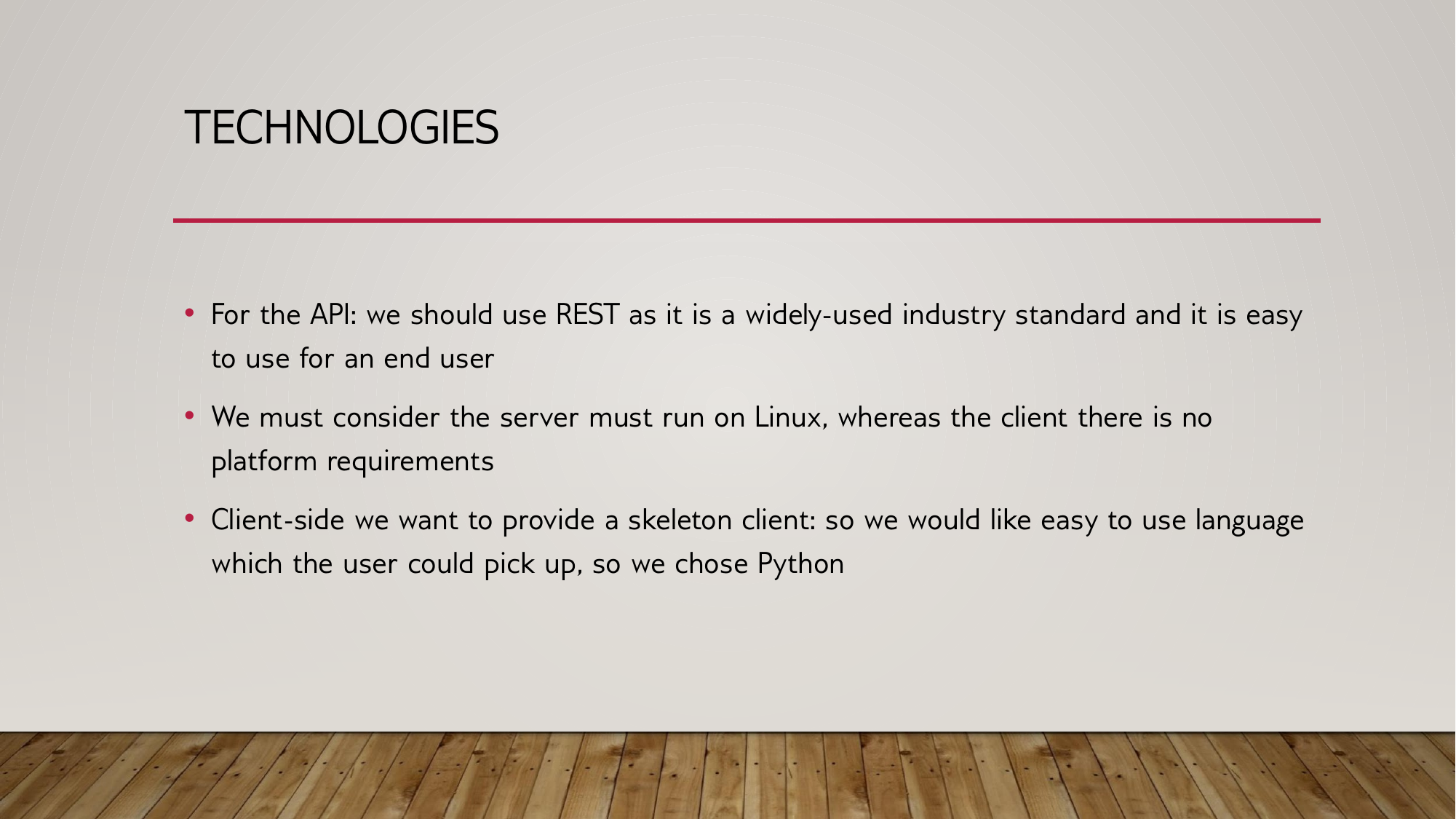

# TECHNOLOGIES

For the API: we should use REST as it is a widely-used industry standard and it is easy to use for an end user
We must consider the server must run on Linux, whereas the client there is no platform requirements
Client-side we want to provide a skeleton client: so we would like easy to use language which the user could pick up, so we chose Python